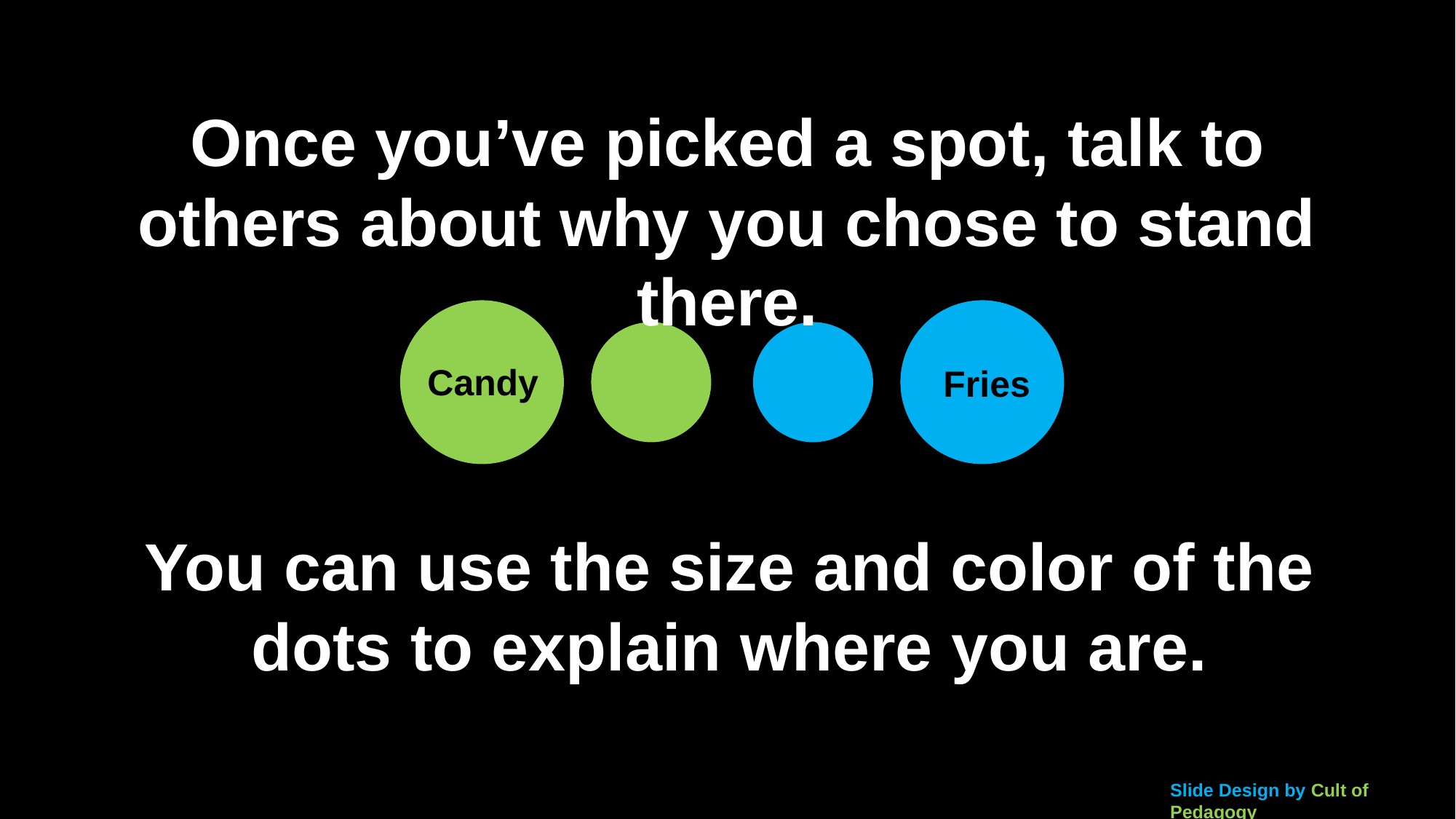

Once you’ve picked a spot, talk to others about why you chose to stand there.

Candy
Fries
You can use the size and color of the dots to explain where you are.